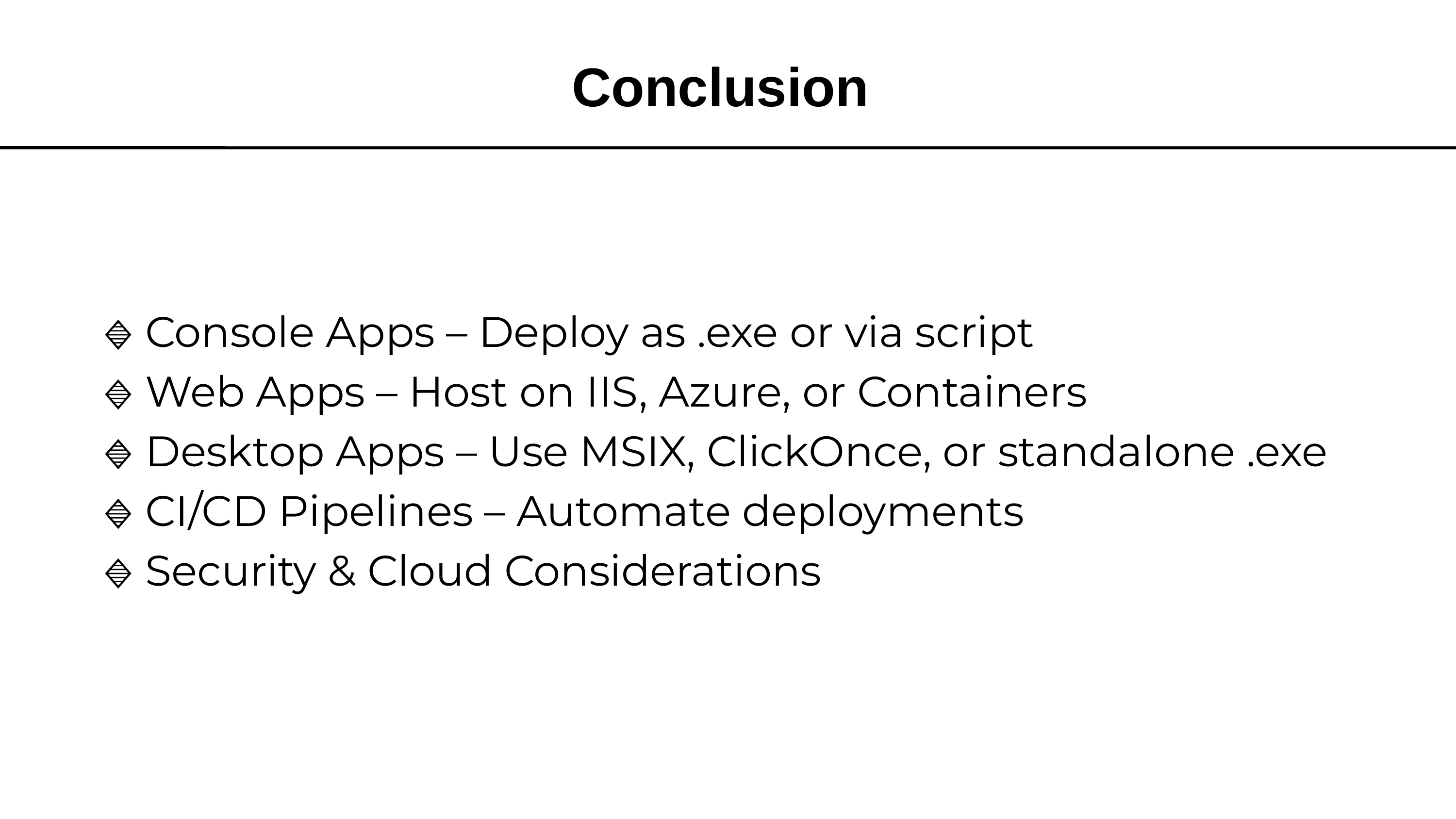

Conclusion

🔹 Console Apps – Deploy as .exe or via script
🔹 Web Apps – Host on IIS, Azure, or Containers
🔹 Desktop Apps – Use MSIX, ClickOnce, or standalone .exe
🔹 CI/CD Pipelines – Automate deployments
🔹 Security & Cloud Considerations